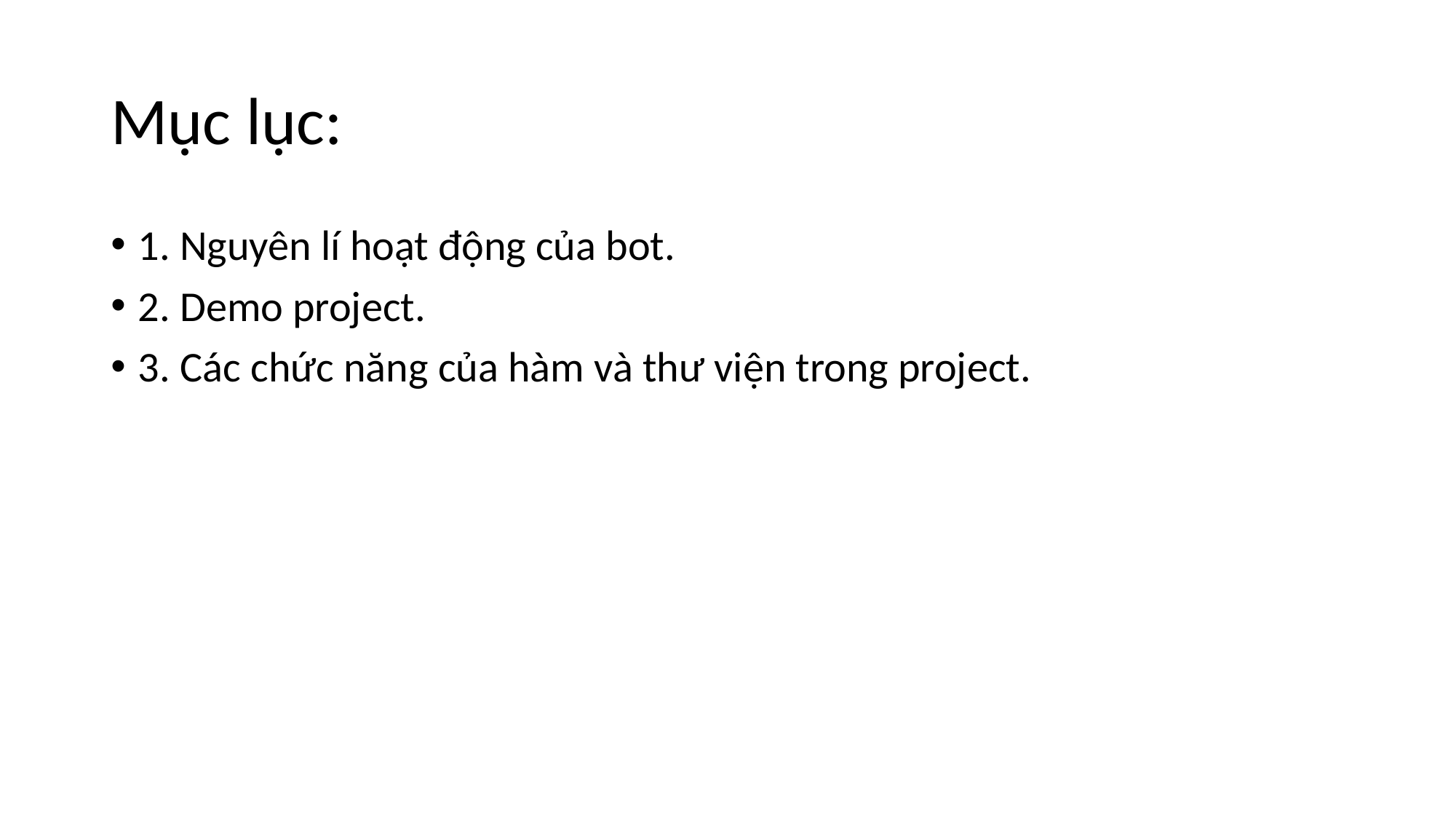

# Mục lục:
1. Nguyên lí hoạt động của bot.
2. Demo project.
3. Các chức năng của hàm và thư viện trong project.